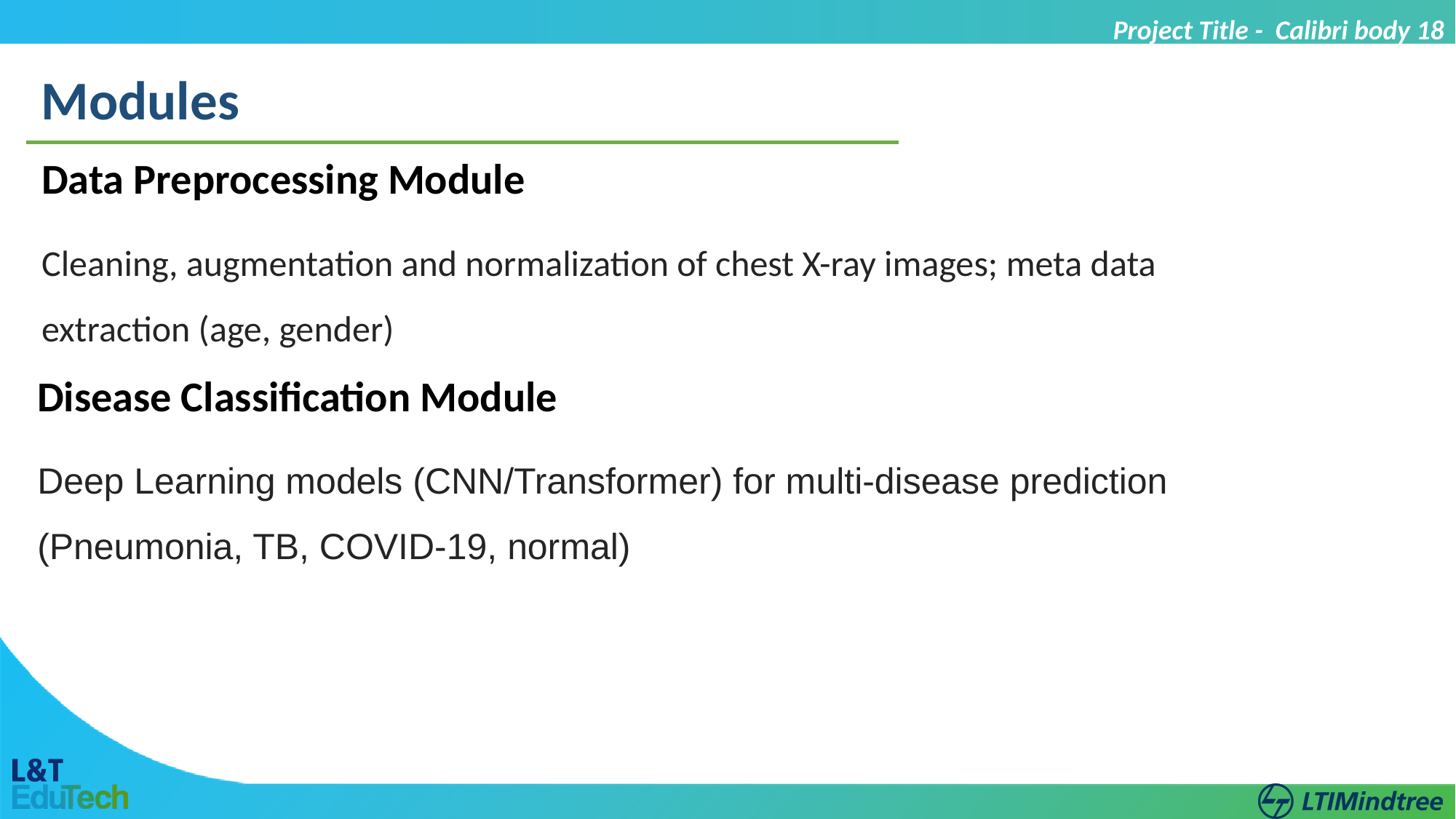

Project Title -  Calibri body 18

Modules
Data Preprocessing Module
Cleaning, augmentation and normalization of chest X-ray images; meta data extraction (age, gender)

Disease Classification Module
Deep Learning models (CNN/Transformer) for multi-disease prediction (Pneumonia, TB, COVID-19, normal)